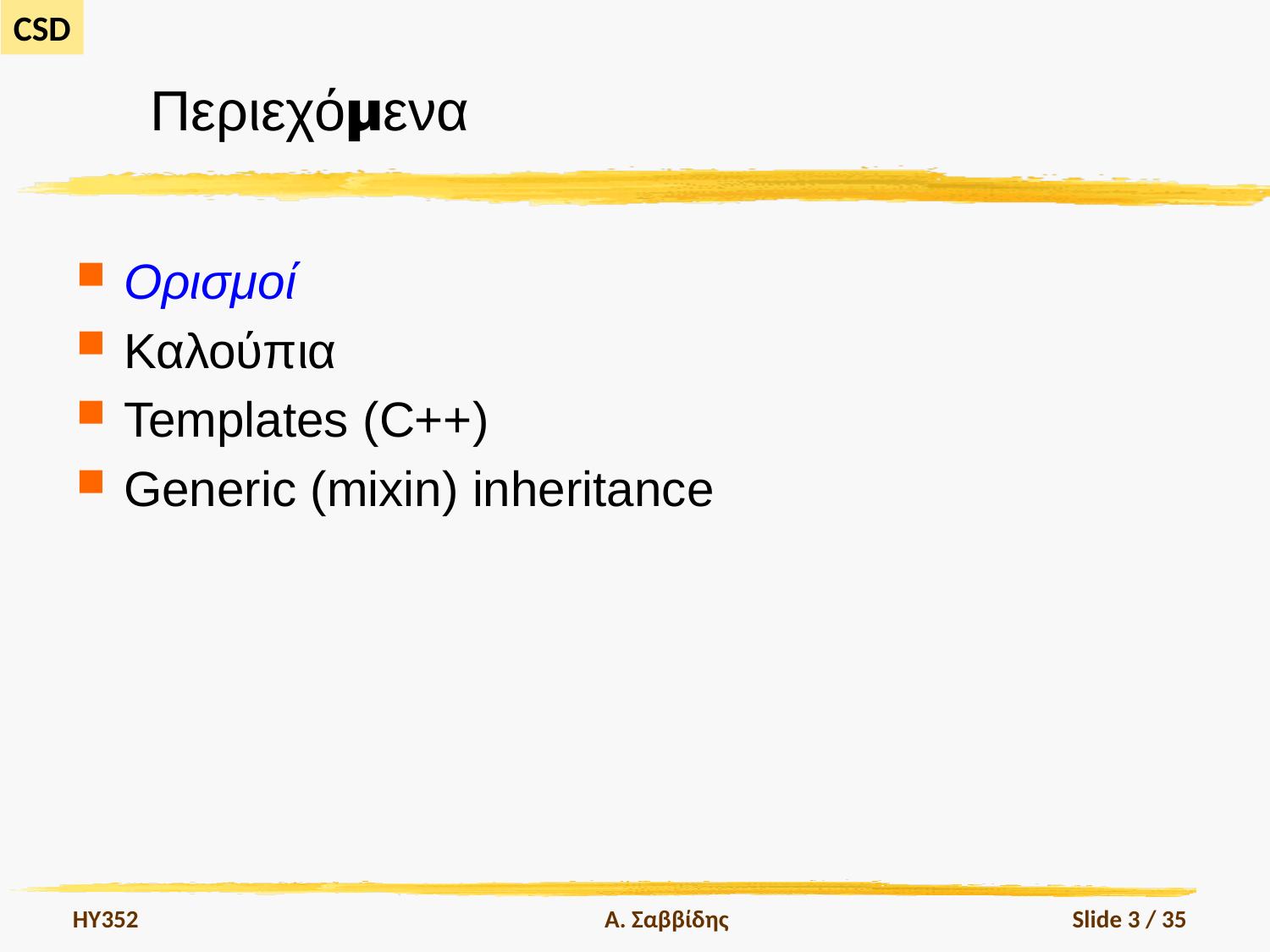

# Περιεχόμενα
Ορισμοί
Καλούπια
Templates (C++)
Generic (mixin) inheritance
HY352
Α. Σαββίδης
Slide 3 / 35